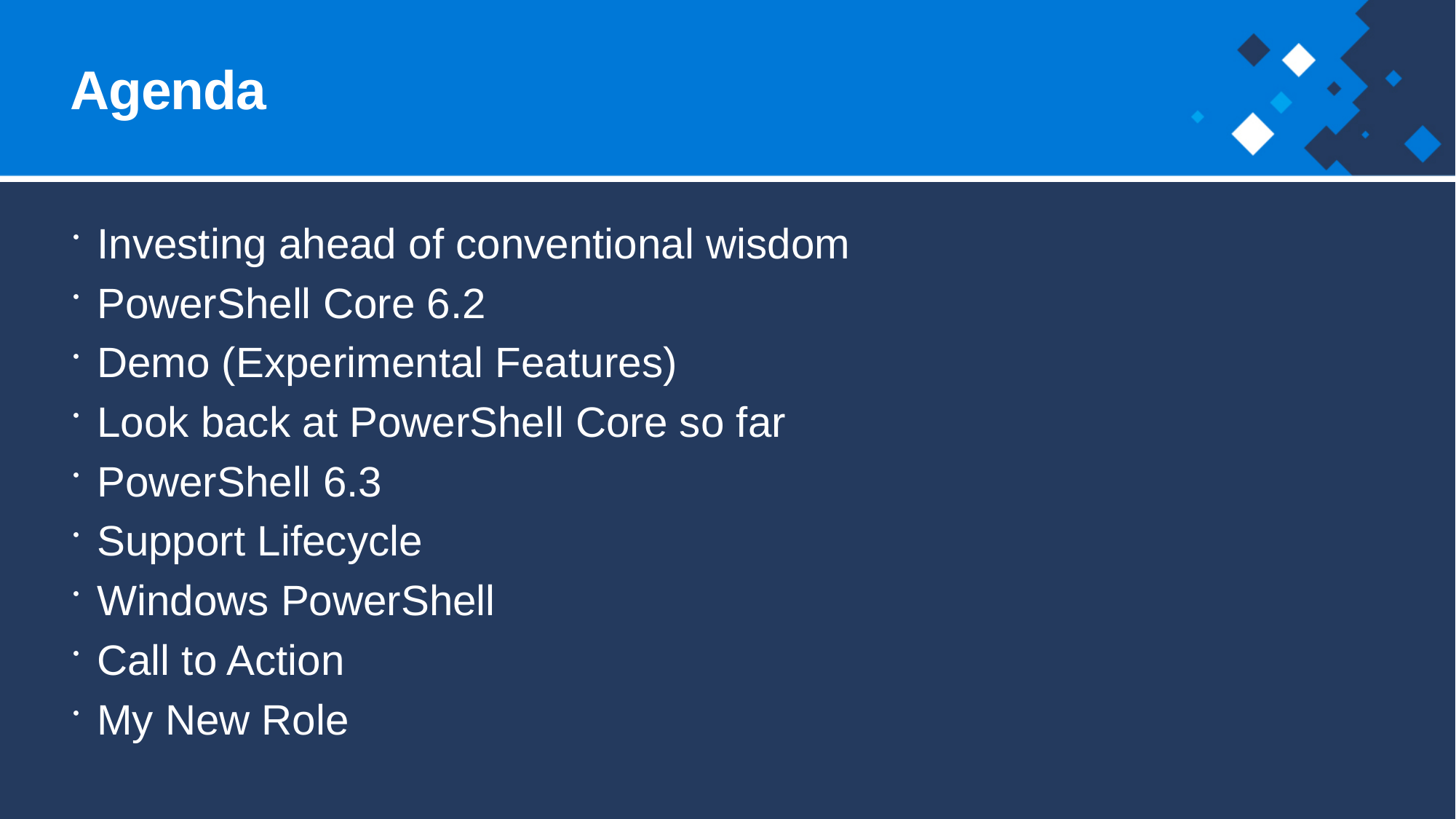

# Agenda
Investing ahead of conventional wisdom
PowerShell Core 6.2
Demo (Experimental Features)
Look back at PowerShell Core so far
PowerShell 6.3
Support Lifecycle
Windows PowerShell
Call to Action
My New Role